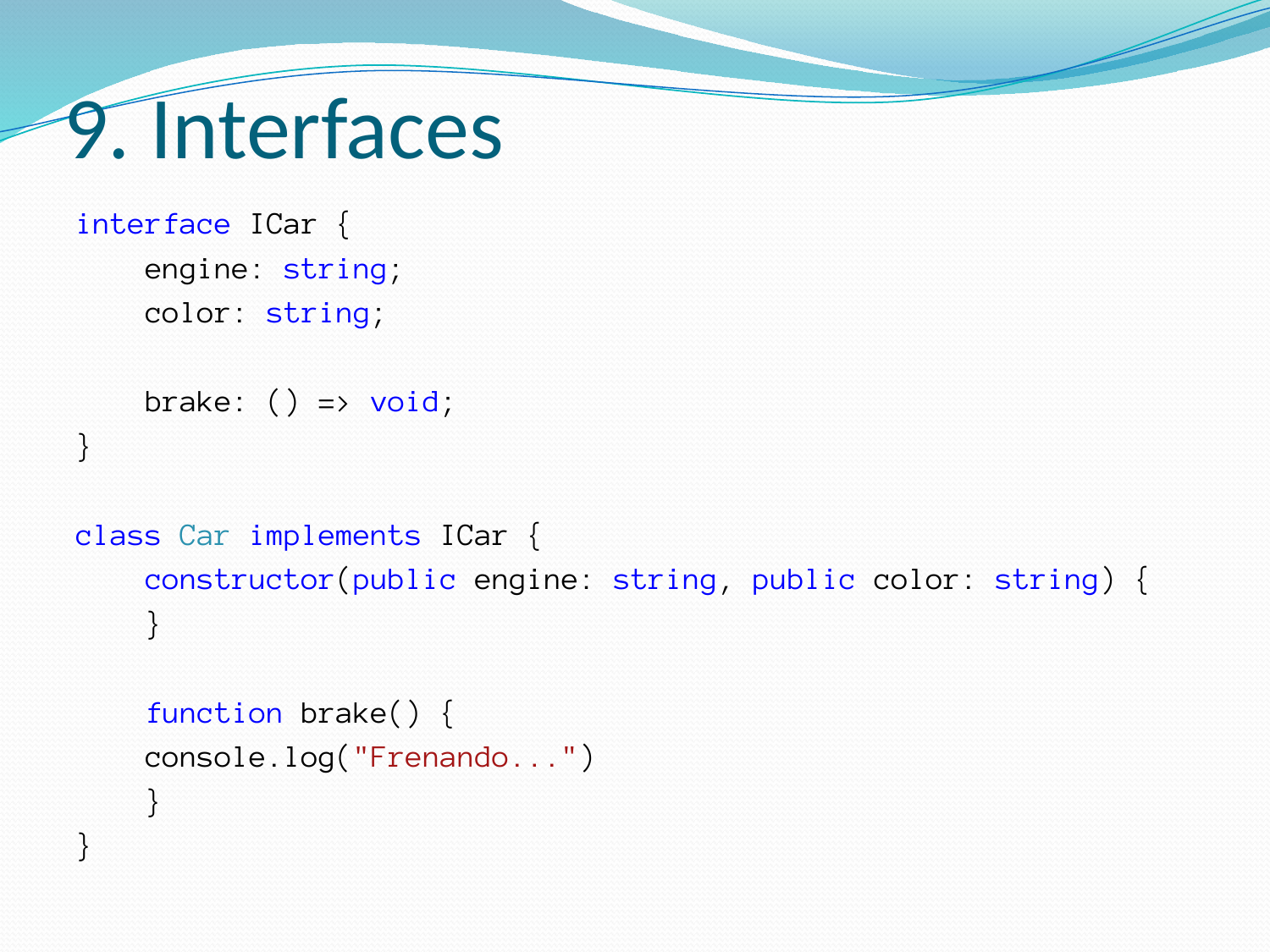

# 9. Interfaces
interface ICar {
    engine: string;
    color: string;

    brake: () => void;
}

class Car implements ICar {
    constructor(public engine: string, public color: string) {
    }

    function brake() {
    console.log("Frenando...")
    }
}